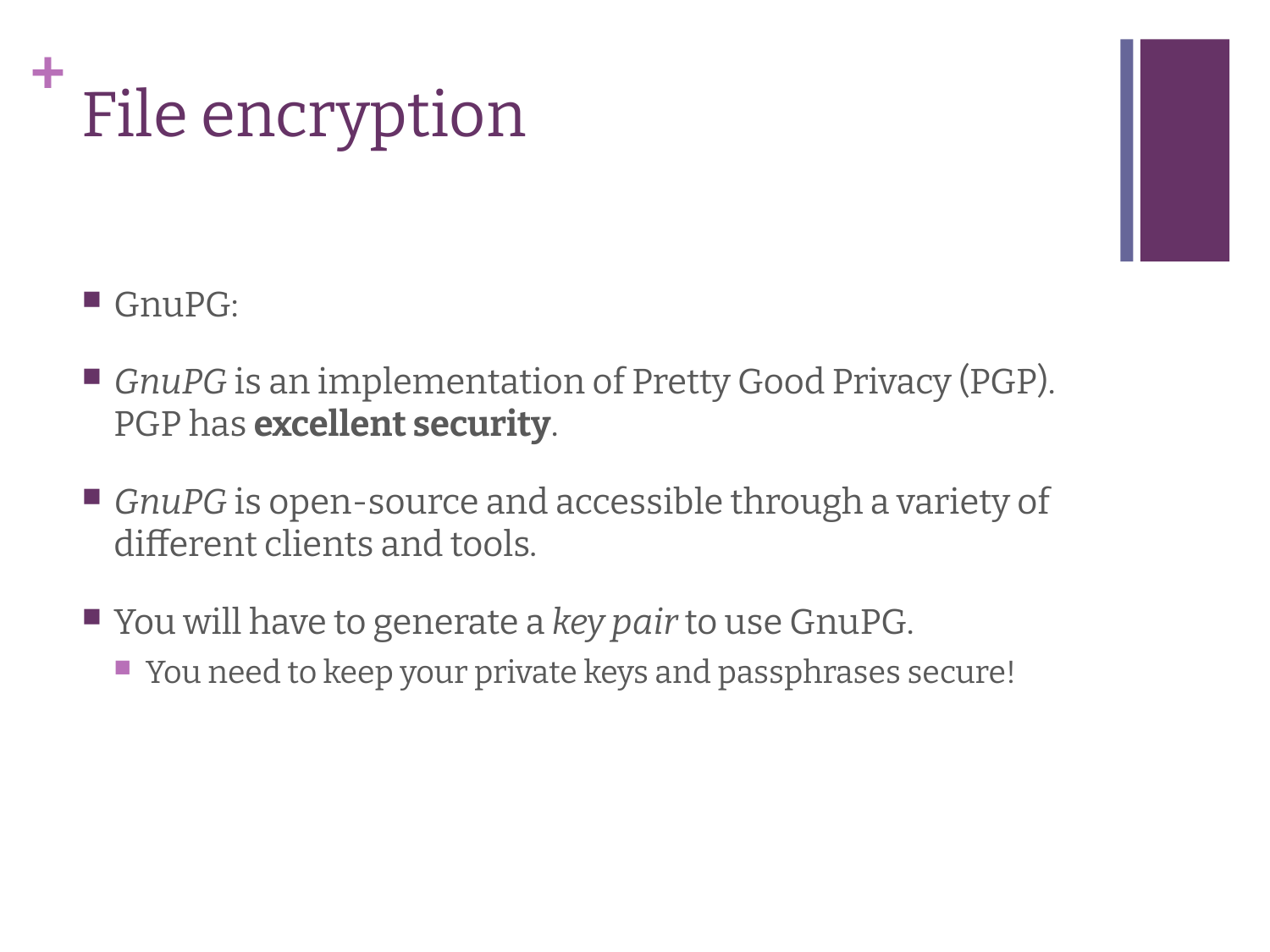

# File encryption
GnuPG:
GnuPG is an implementation of Pretty Good Privacy (PGP). PGP has excellent security.
GnuPG is open-source and accessible through a variety of different clients and tools.
You will have to generate a key pair to use GnuPG.
You need to keep your private keys and passphrases secure!